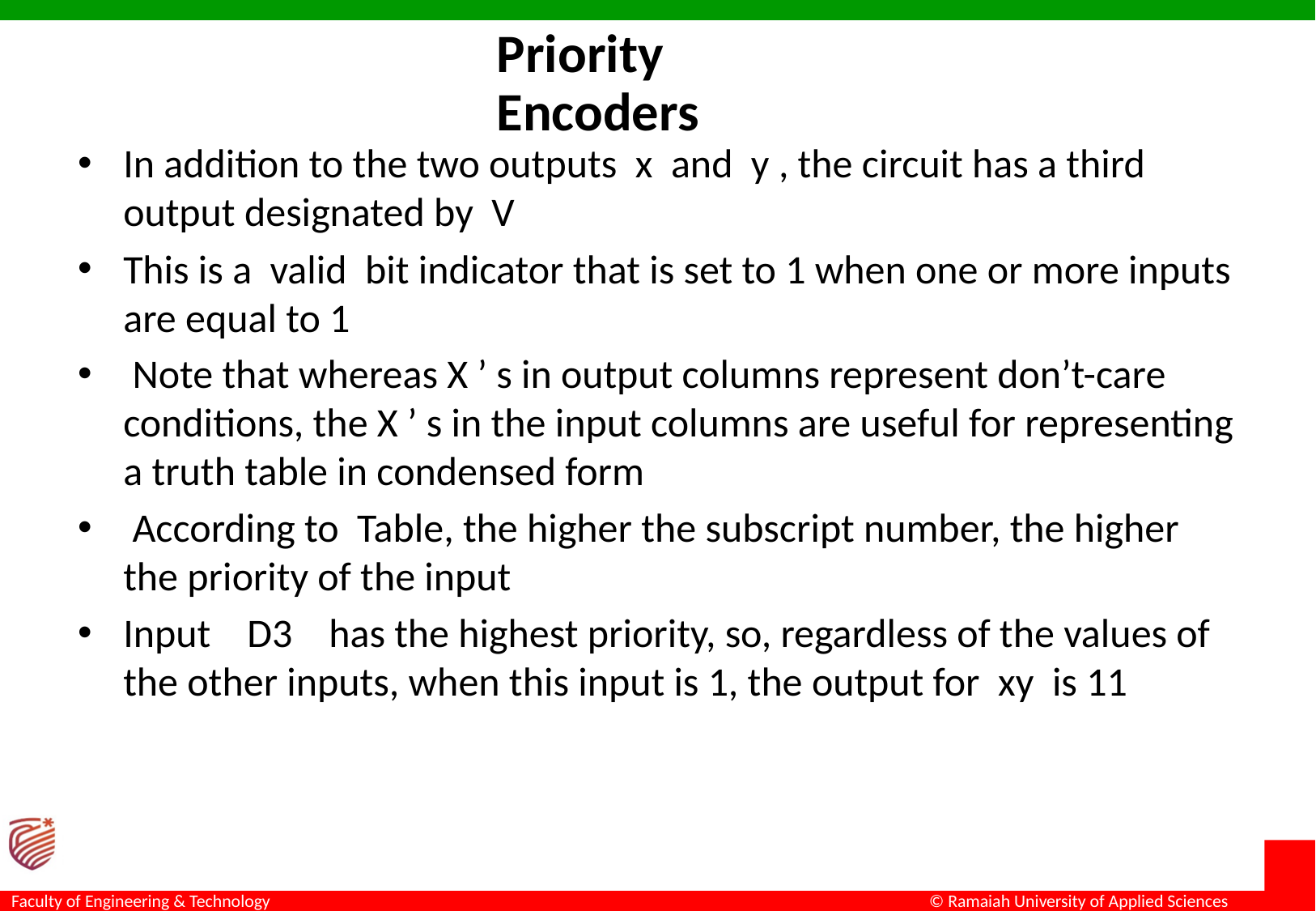

Priority Encoders
In addition to the two outputs  x  and  y , the circuit has a third output designated by  V
This is a  valid  bit indicator that is set to 1 when one or more inputs are equal to 1
 Note that whereas X ’ s in output columns represent don’t-care conditions, the X ’ s in the input columns are useful for representing a truth table in condensed form
 According to  Table, the higher the subscript number, the higher the priority of the input
Input    D3    has the highest priority, so, regardless of the values of the other inputs, when this input is 1, the output for  xy  is 11